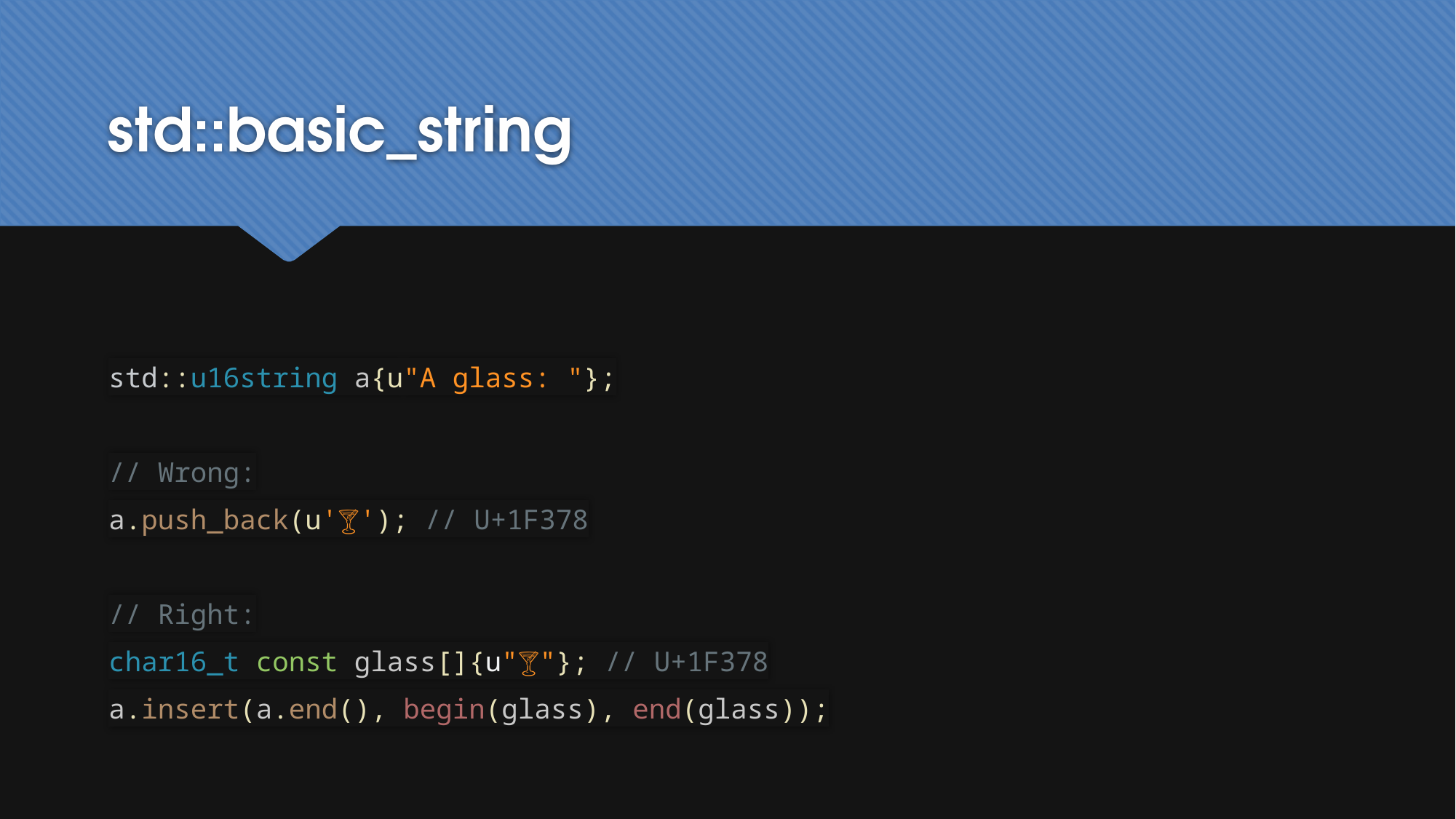

# std::basic_string
std::u16string a{u"A glass: "};

// Wrong:
a.push_back(u'🍸'); // U+1F378

// Right:
char16_t const glass[]{u"🍸"}; // U+1F378
a.insert(a.end(), begin(glass), end(glass));